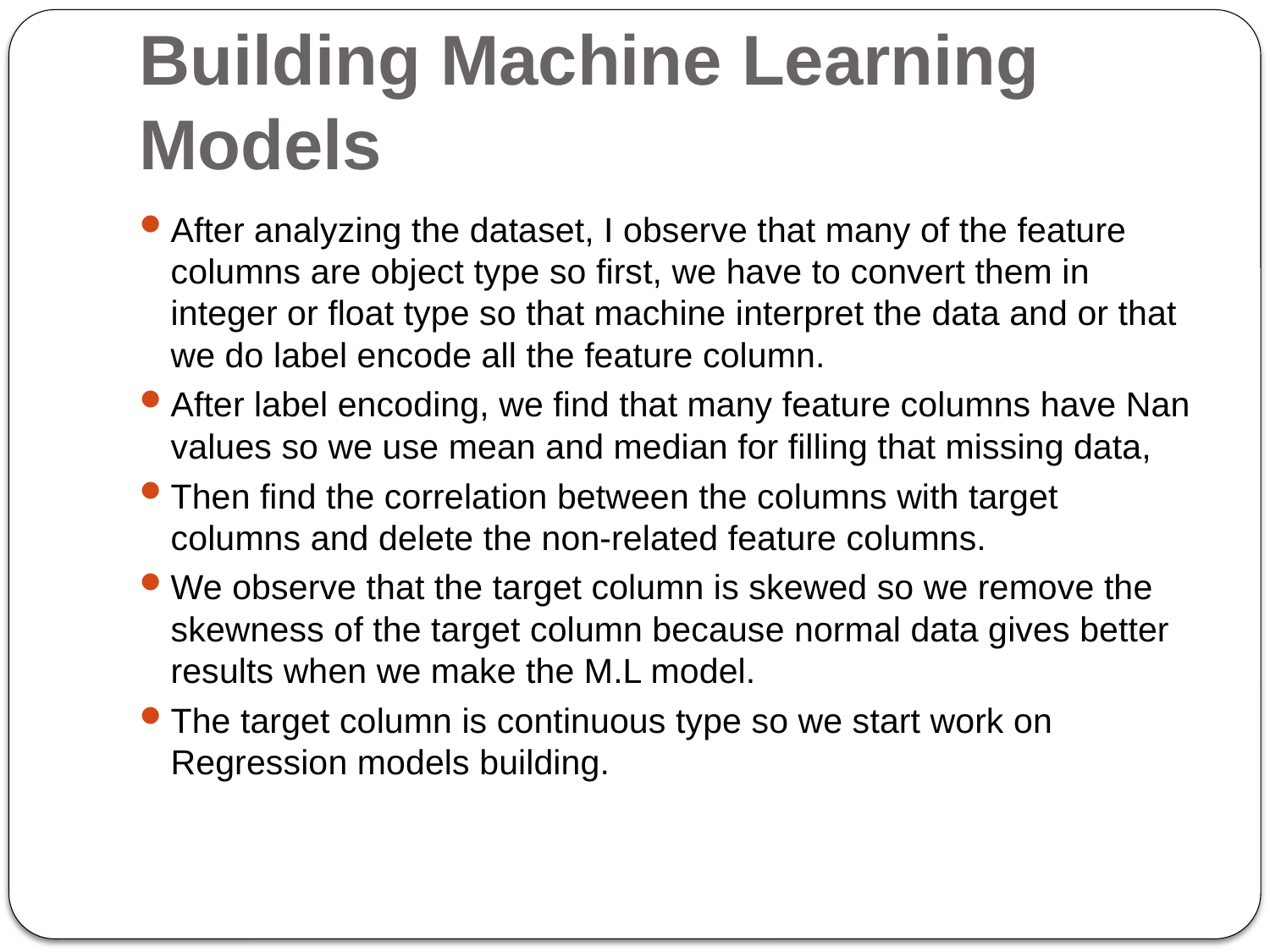

# Building Machine Learning Models
After analyzing the dataset, I observe that many of the feature columns are object type so first, we have to convert them in integer or float type so that machine interpret the data and or that we do label encode all the feature column.
After label encoding, we find that many feature columns have Nan values so we use mean and median for filling that missing data,
Then find the correlation between the columns with target columns and delete the non-related feature columns.
We observe that the target column is skewed so we remove the skewness of the target column because normal data gives better results when we make the M.L model.
The target column is continuous type so we start work on Regression models building.